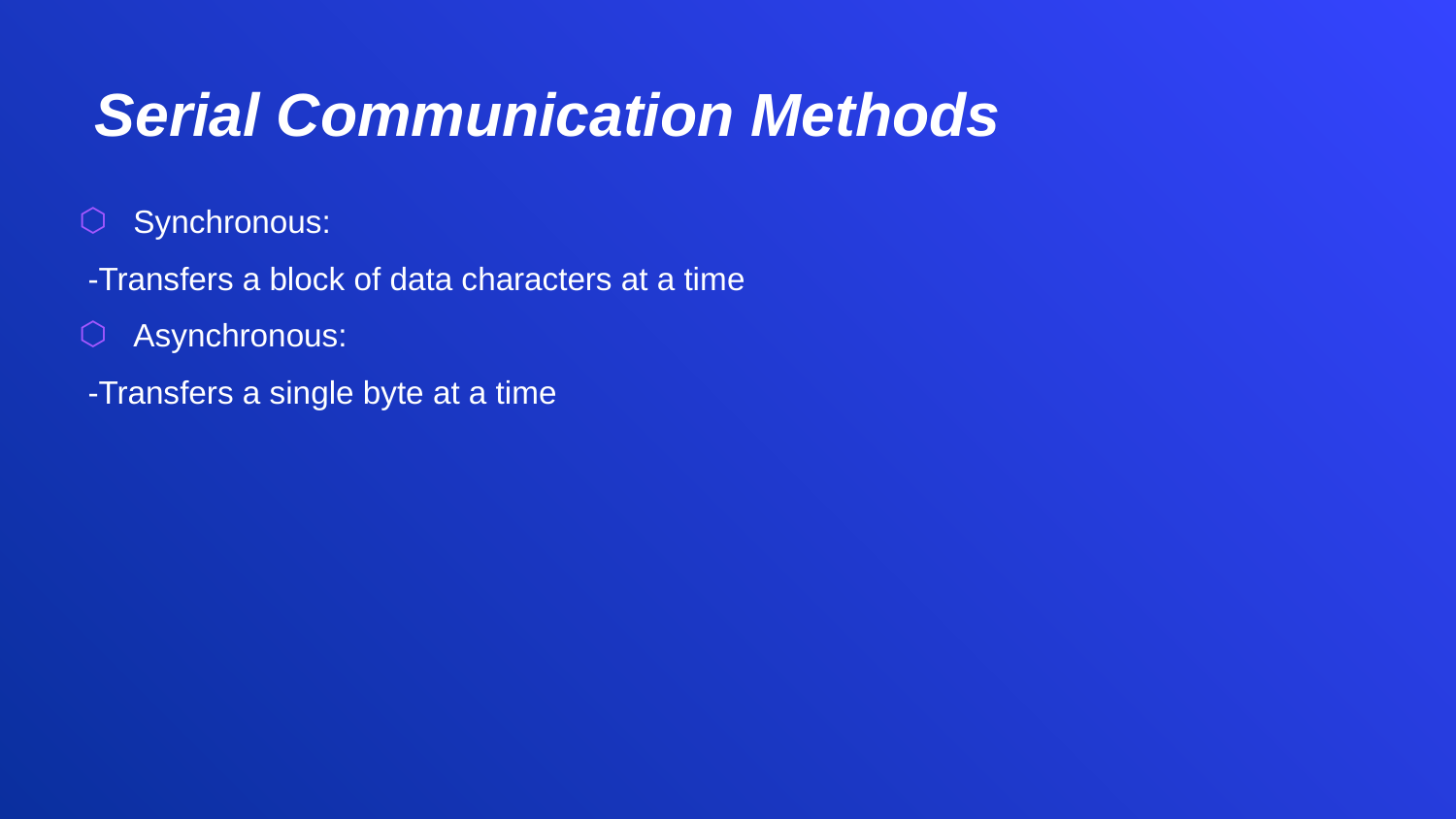

# Serial Communication Methods
Synchronous:
 -Transfers a block of data characters at a time
Asynchronous:
 -Transfers a single byte at a time